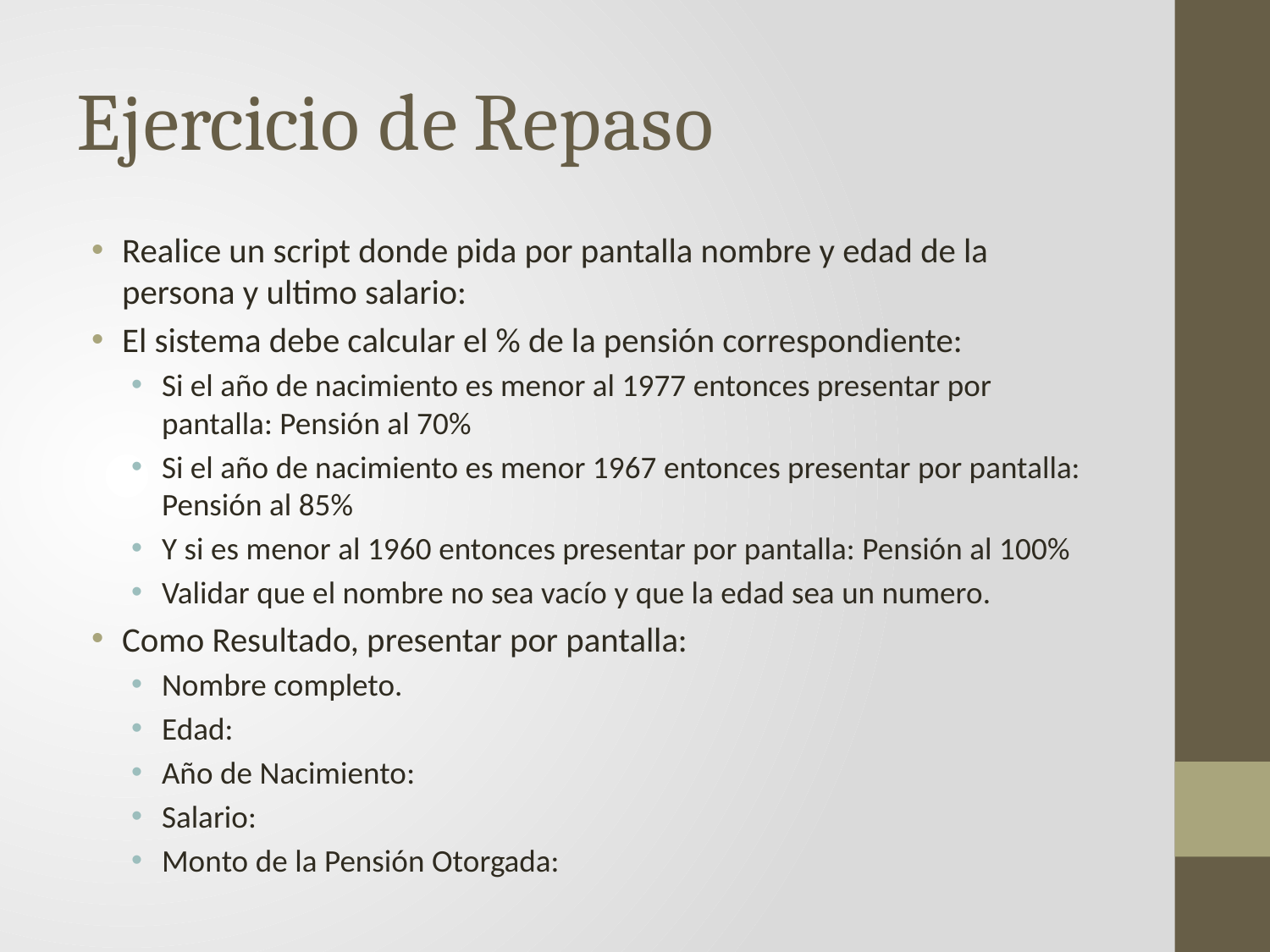

# Ejercicio de Repaso
Realice un script donde pida por pantalla nombre y edad de la persona y ultimo salario:
El sistema debe calcular el % de la pensión correspondiente:
Si el año de nacimiento es menor al 1977 entonces presentar por pantalla: Pensión al 70%
Si el año de nacimiento es menor 1967 entonces presentar por pantalla: Pensión al 85%
Y si es menor al 1960 entonces presentar por pantalla: Pensión al 100%
Validar que el nombre no sea vacío y que la edad sea un numero.
Como Resultado, presentar por pantalla:
Nombre completo.
Edad:
Año de Nacimiento:
Salario:
Monto de la Pensión Otorgada: